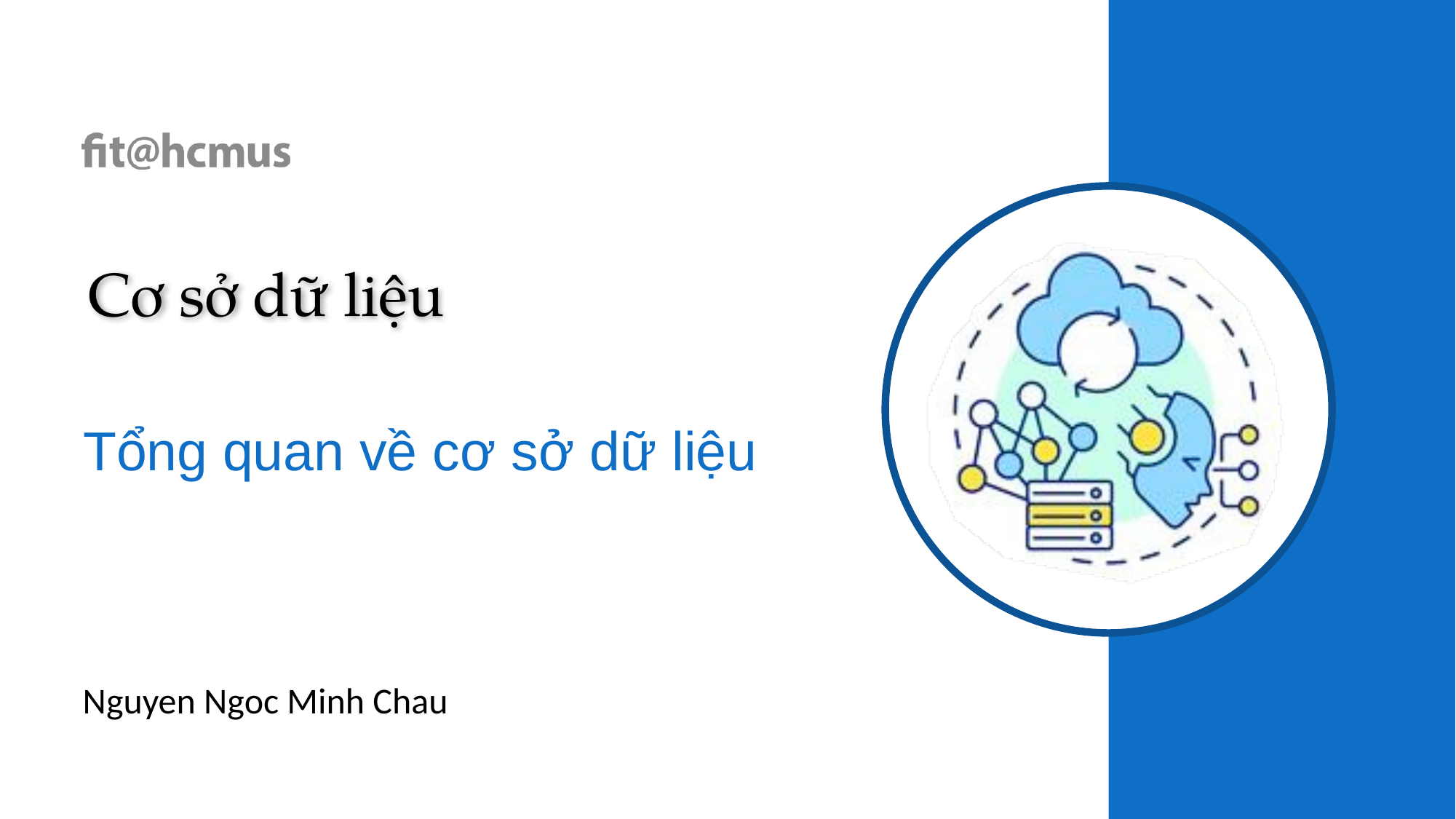

# Tổng quan về cơ sở dữ liệu